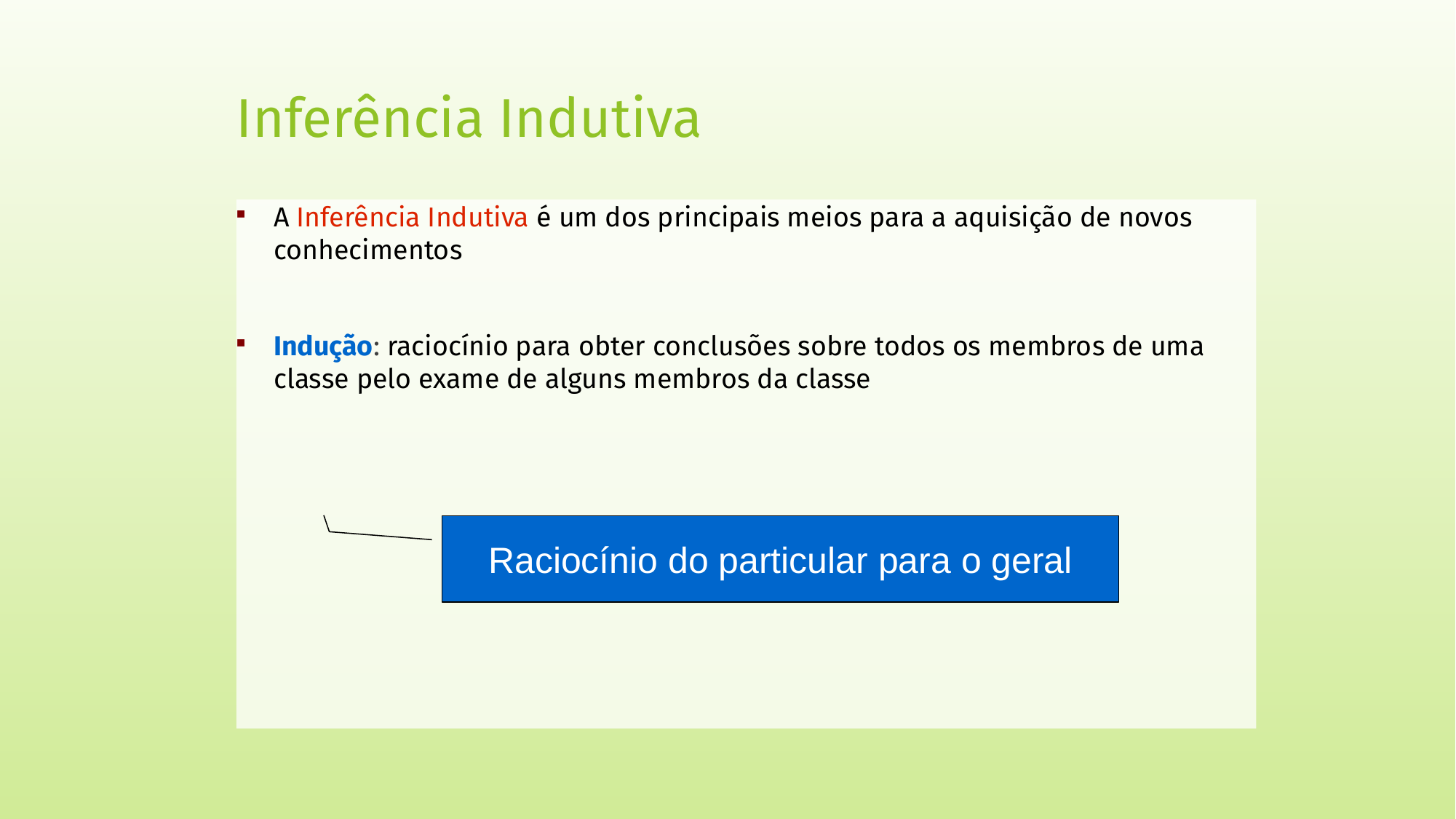

Inferência Indutiva
A Inferência Indutiva é um dos principais meios para a aquisição de novos conhecimentos

Indução: raciocínio para obter conclusões sobre todos os membros de uma classe pelo exame de alguns membros da classe
Raciocínio do particular para o geral